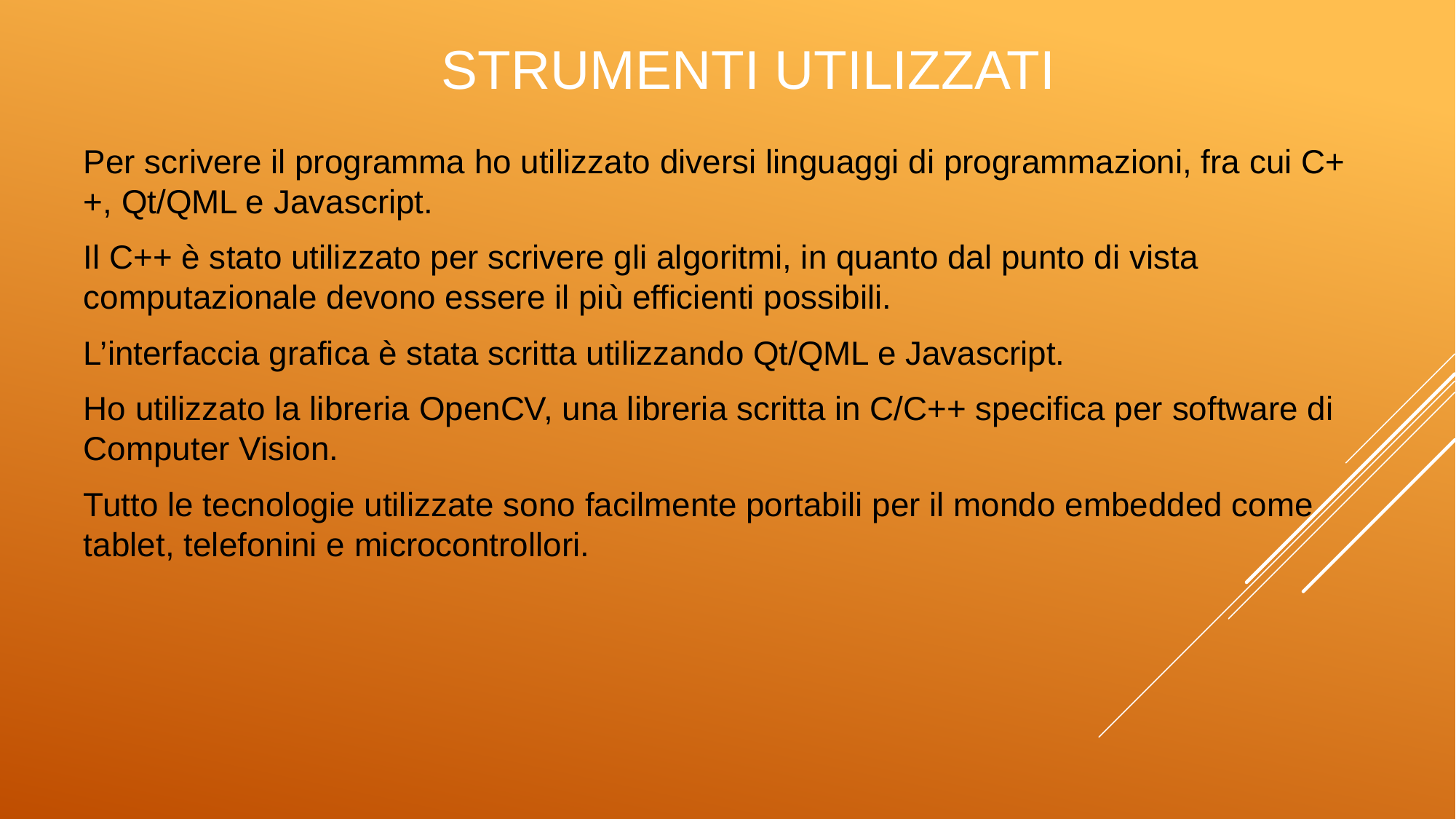

# Strumenti utilizzati
Per scrivere il programma ho utilizzato diversi linguaggi di programmazioni, fra cui C++, Qt/QML e Javascript.
Il C++ è stato utilizzato per scrivere gli algoritmi, in quanto dal punto di vista computazionale devono essere il più efficienti possibili.
L’interfaccia grafica è stata scritta utilizzando Qt/QML e Javascript.
Ho utilizzato la libreria OpenCV, una libreria scritta in C/C++ specifica per software di Computer Vision.
Tutto le tecnologie utilizzate sono facilmente portabili per il mondo embedded come tablet, telefonini e microcontrollori.